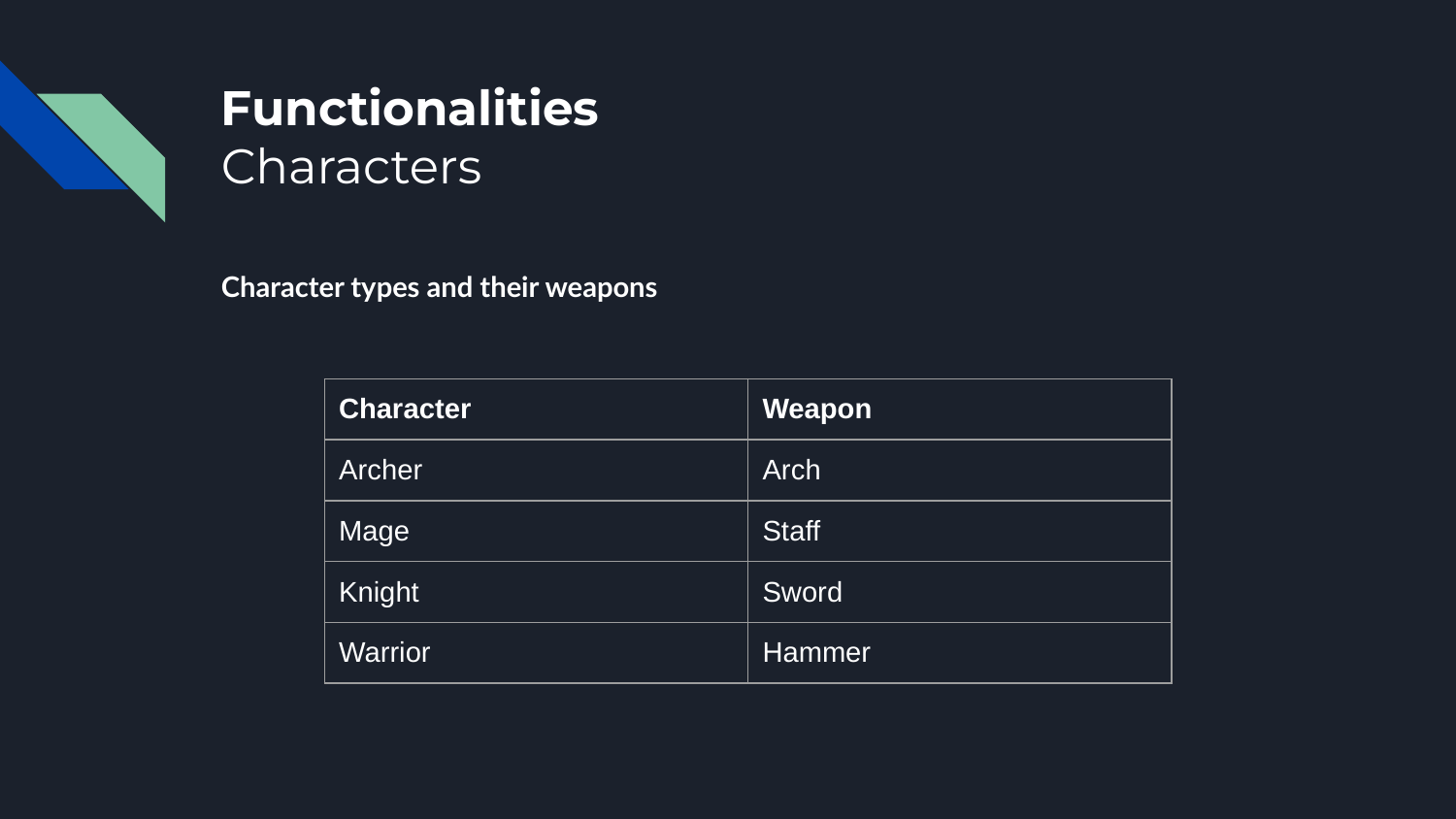

# Functionalities
Characters

Character types and their weapons

| Character | Weapon |
| --- | --- |
| Archer | Arch |
| Mage | Staff |
| Knight | Sword |
| Warrior | Hammer |